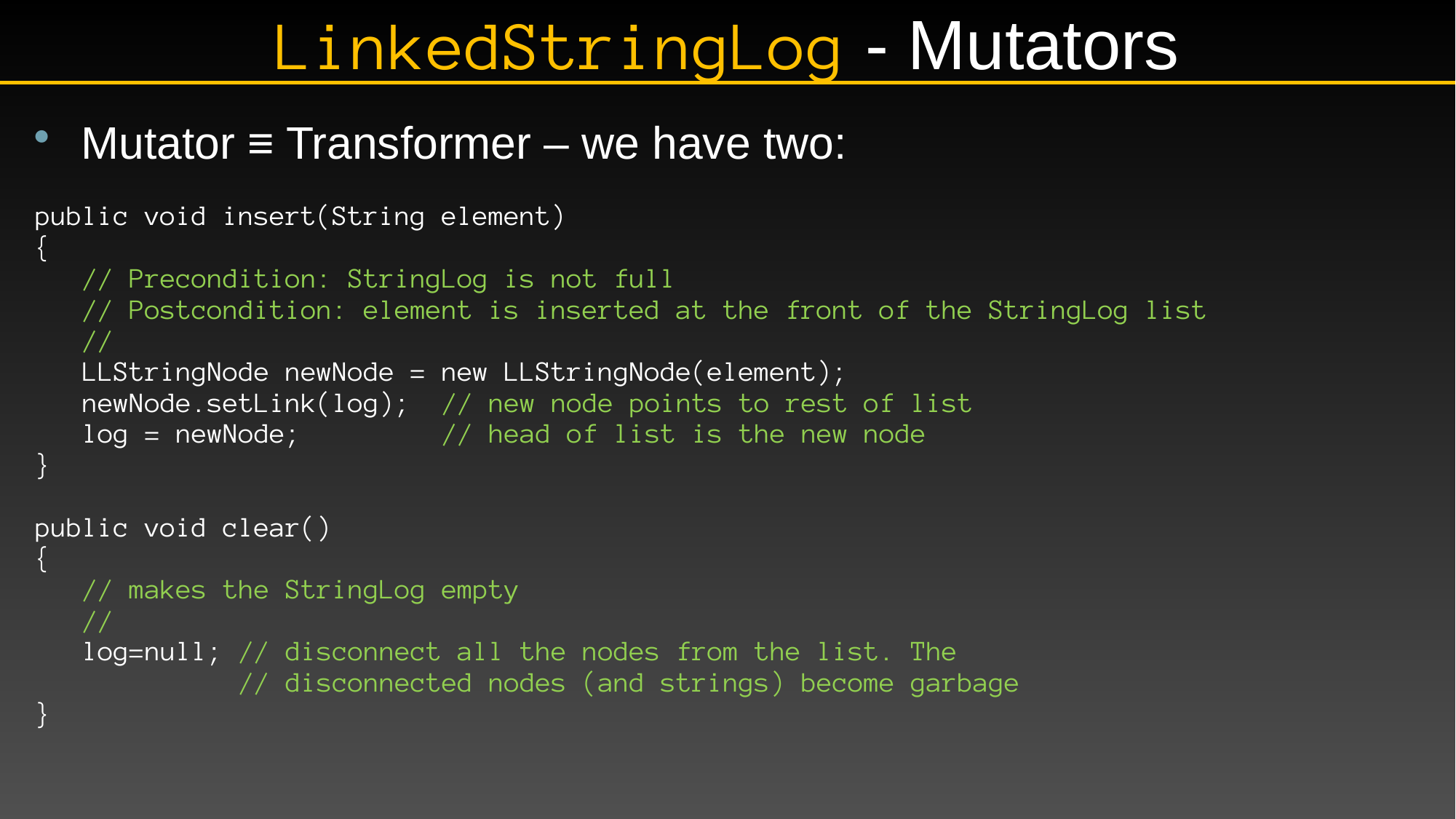

# LinkedStringLog - Mutators
Mutator ≡ Transformer – we have two:

public void insert(String element)
{
   // Precondition: StringLog is not full
   // Postcondition: element is inserted at the front of the StringLog list
   //
   LLStringNode newNode = new LLStringNode(element);
   newNode.setLink(log);  // new node points to rest of list
   log = newNode;         // head of list is the new node
}

public void clear()
{
   // makes the StringLog empty
   //
   log=null; // disconnect all the nodes from the list. The
             // disconnected nodes (and strings) become garbage
}